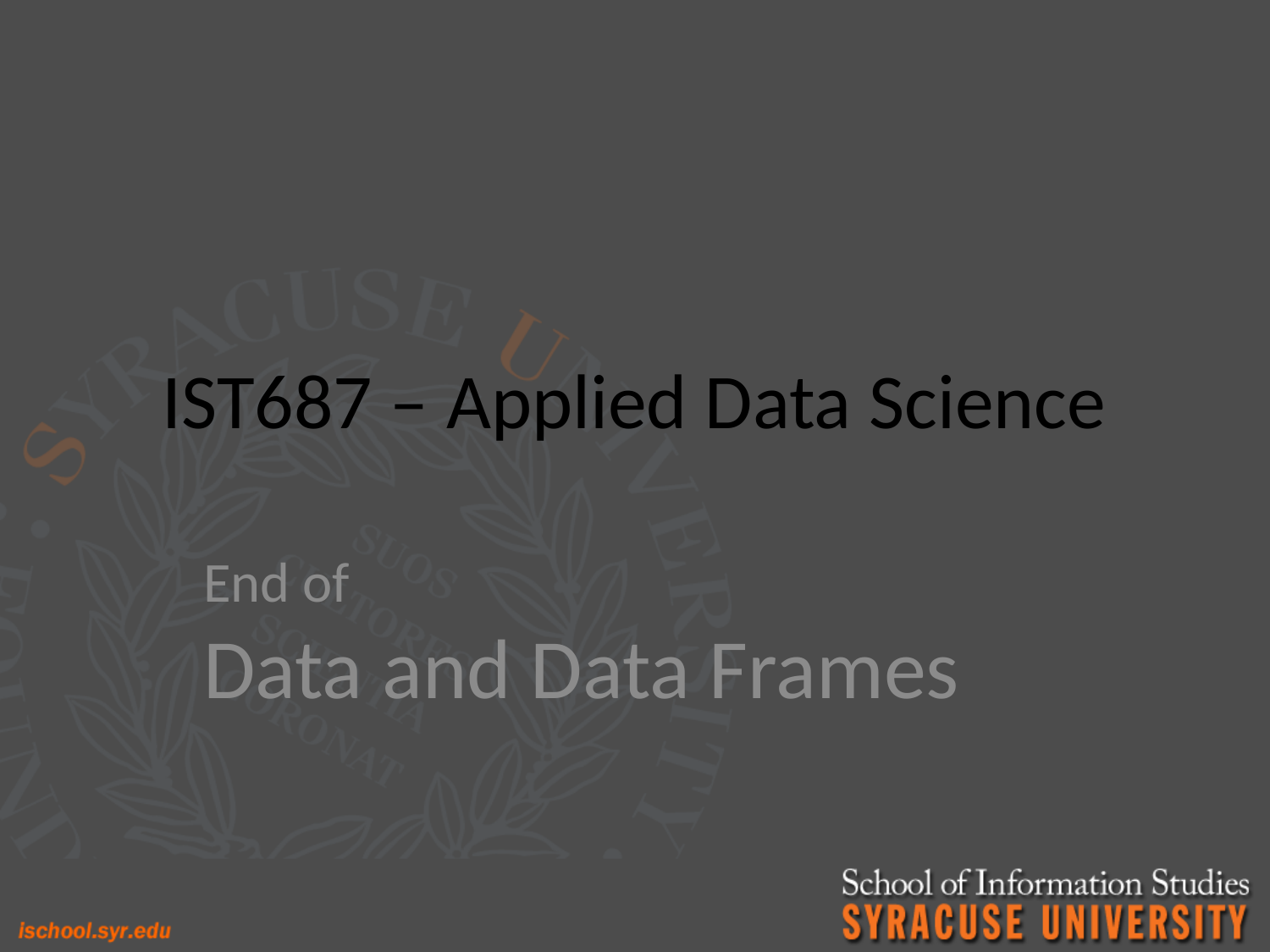

# IST687 – Applied Data Science
End of
Data and Data Frames